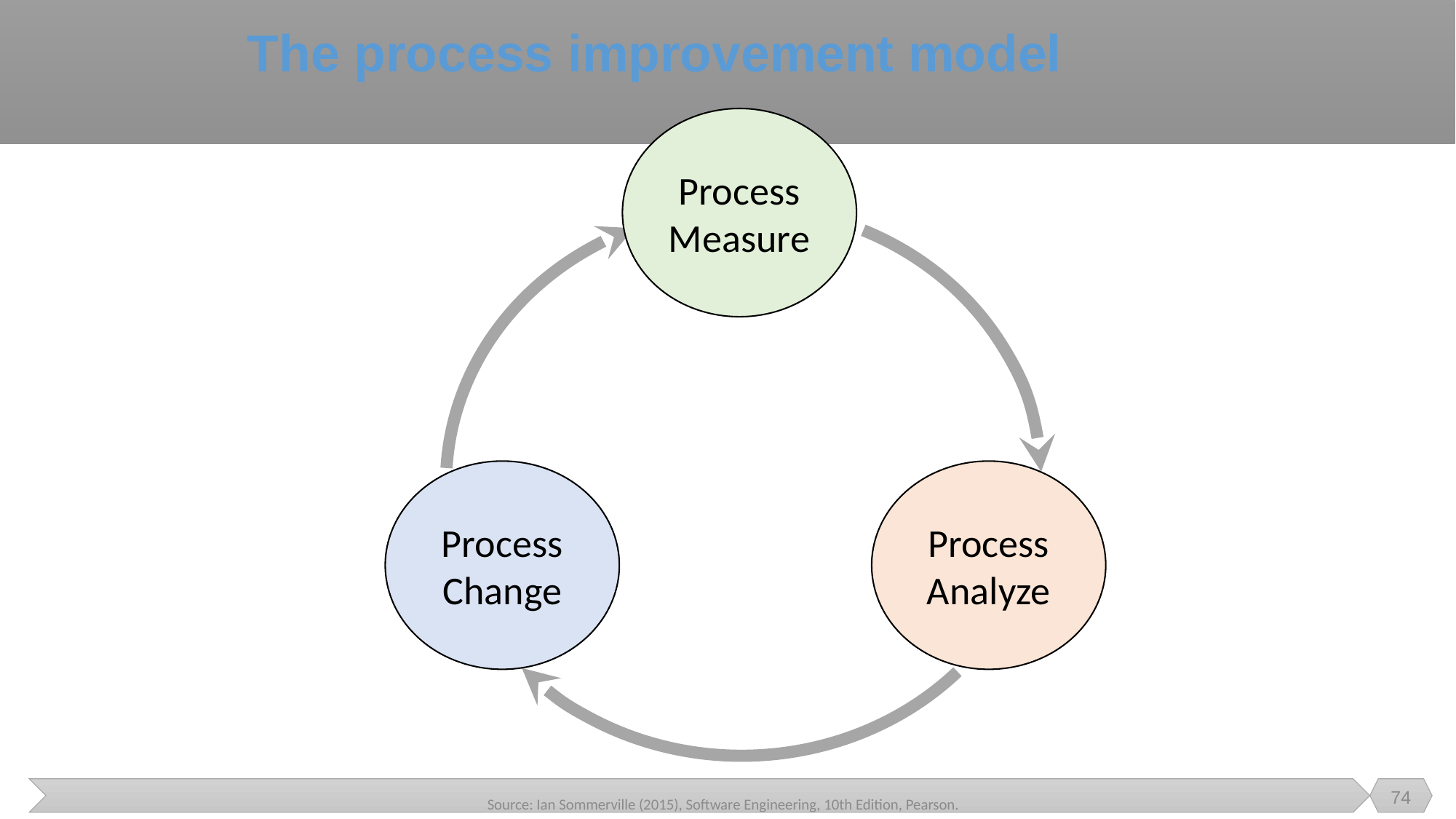

# The process improvement model
Process
Measure

Process
Change
Process
Analyze
74
Source: Ian Sommerville (2015), Software Engineering, 10th Edition, Pearson.